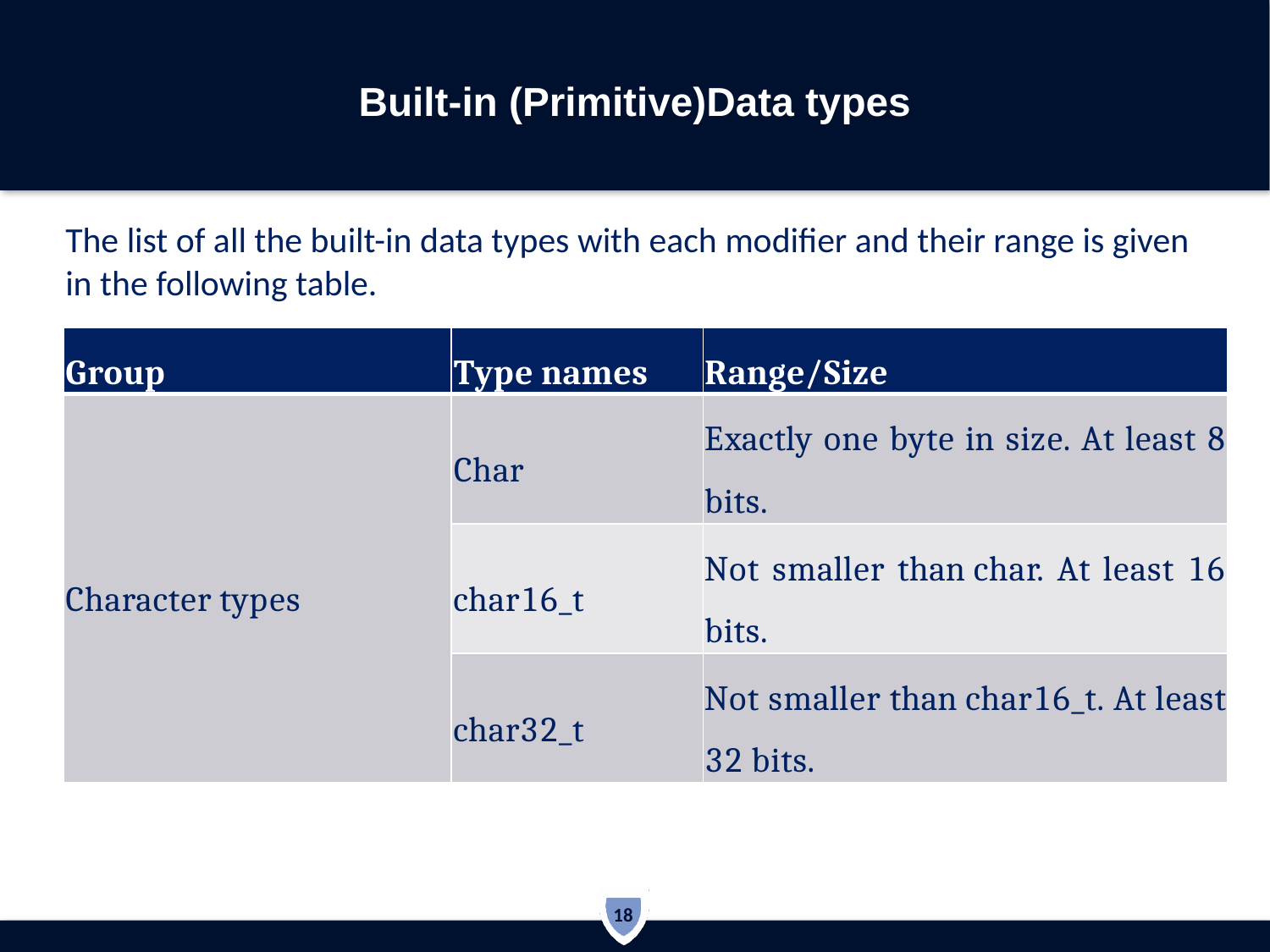

# Built-in (Primitive)Data types
The list of all the built-in data types with each modifier and their range is given in the following table.

| Group | Type names | Range/Size |
| --- | --- | --- |
| Character types | Char | Exactly one byte in size. At least 8 bits. |
|  | char16\_t | Not smaller than char. At least 16 bits. |
|  | char32\_t | Not smaller than char16\_t. At least 32 bits. |
18